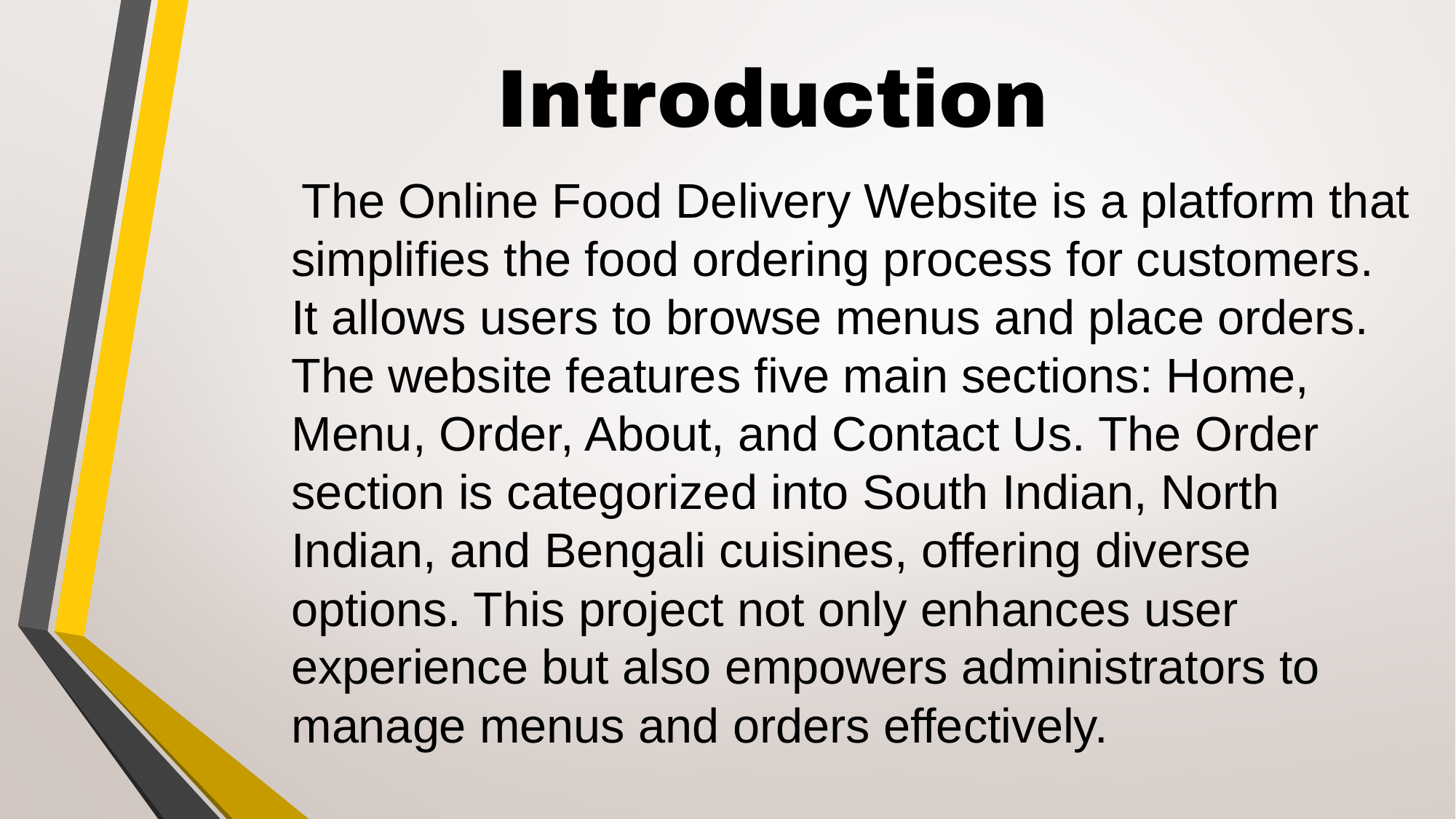

# Introduction
 The Online Food Delivery Website is a platform that simplifies the food ordering process for customers. It allows users to browse menus and place orders. The website features five main sections: Home, Menu, Order, About, and Contact Us. The Order section is categorized into South Indian, North Indian, and Bengali cuisines, offering diverse options. This project not only enhances user experience but also empowers administrators to manage menus and orders effectively.